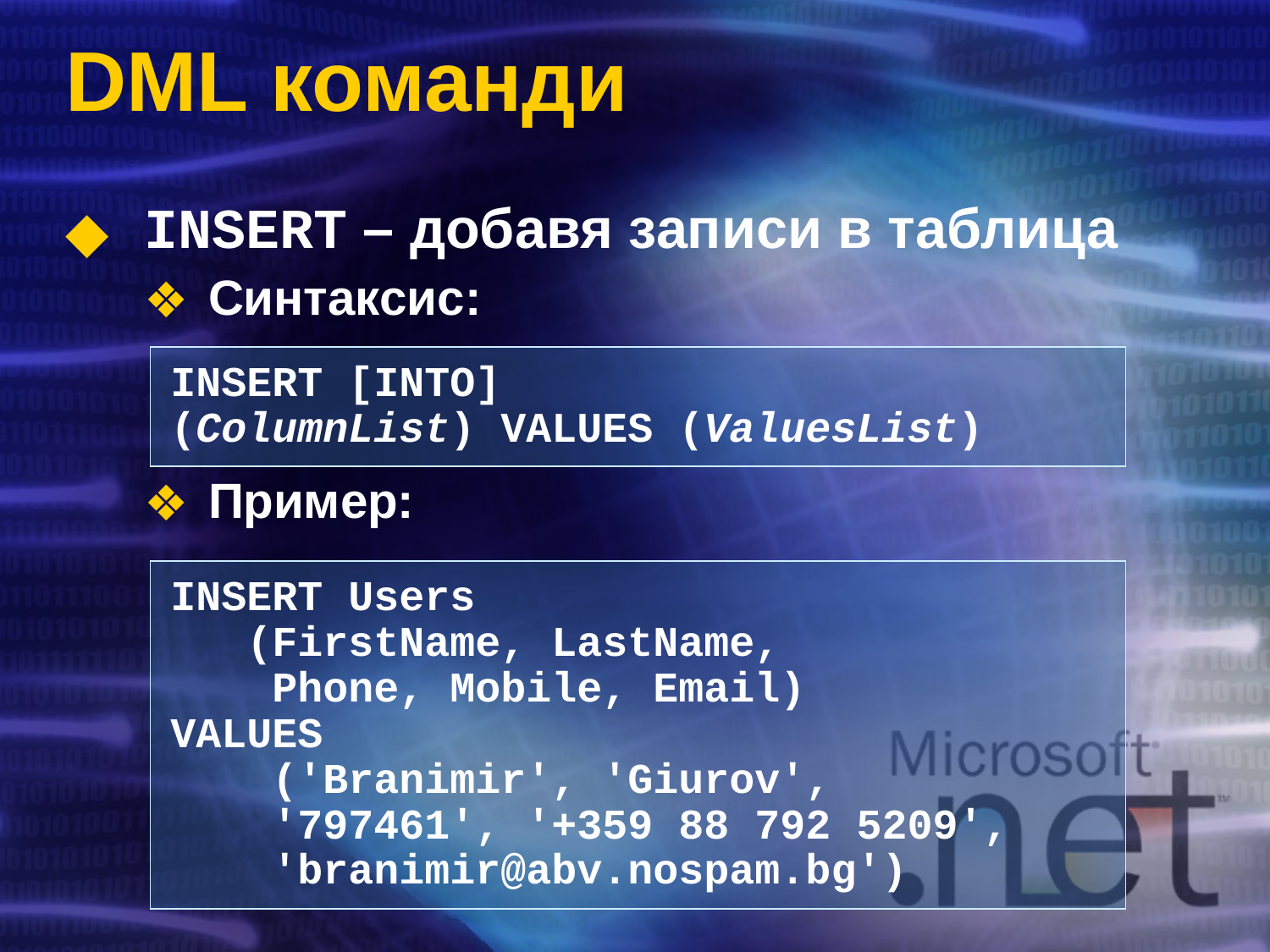

# DML команди
INSERT – добавя записи в таблица
Синтаксис:

Пример:
INSERT [INTO]
(ColumnList) VALUES (ValuesList)
INSERT Users
   (FirstName, LastName,
    Phone, Mobile, Email)
VALUES
    ('Branimir', 'Giurov',
    '797461', '+359 88 792 5209',
    'branimir@abv.nospam.bg')